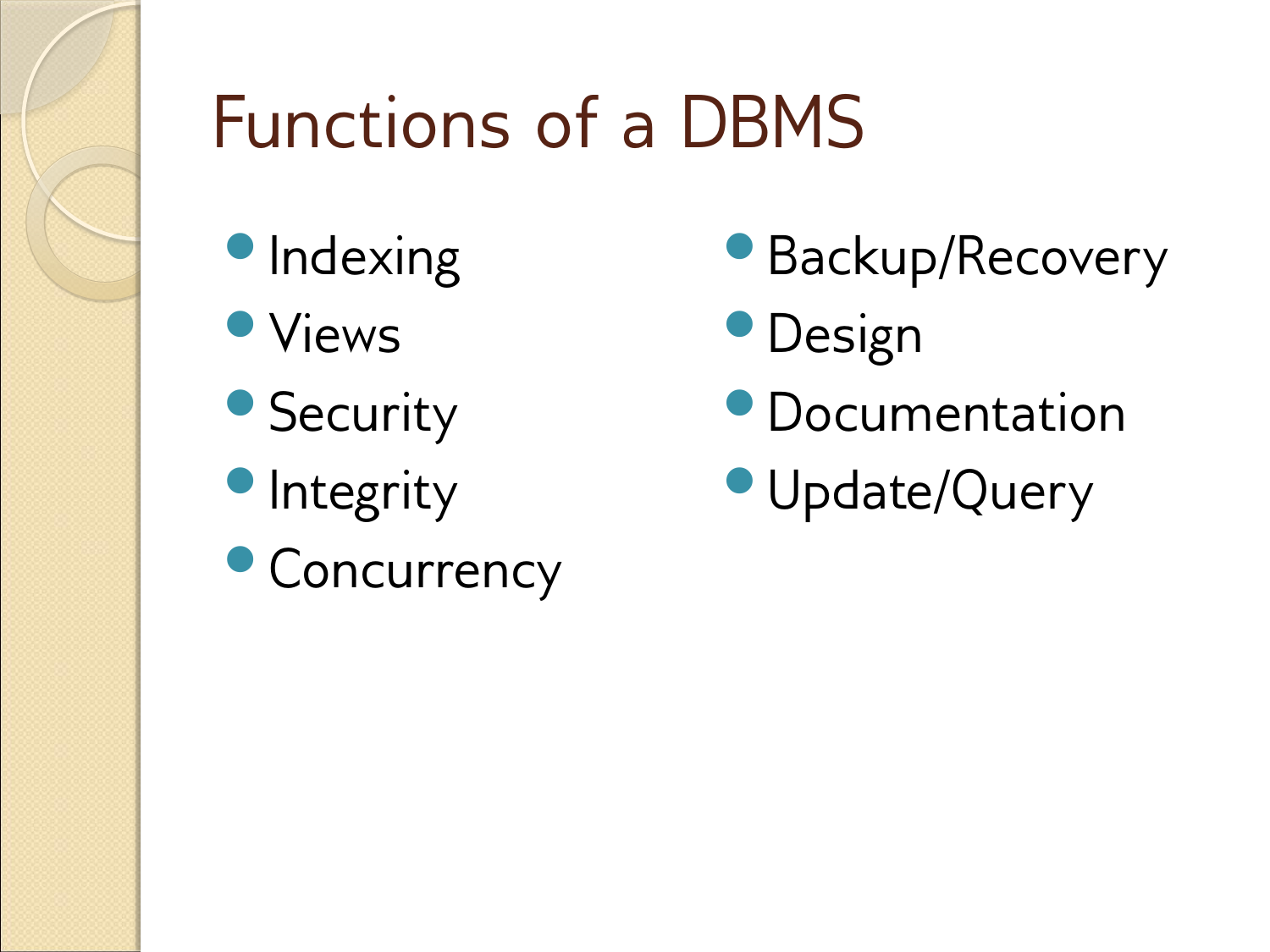

# Functions of a DBMS
Indexing
Views
Security
Integrity
Concurrency
Backup/Recovery
Design
Documentation
Update/Query